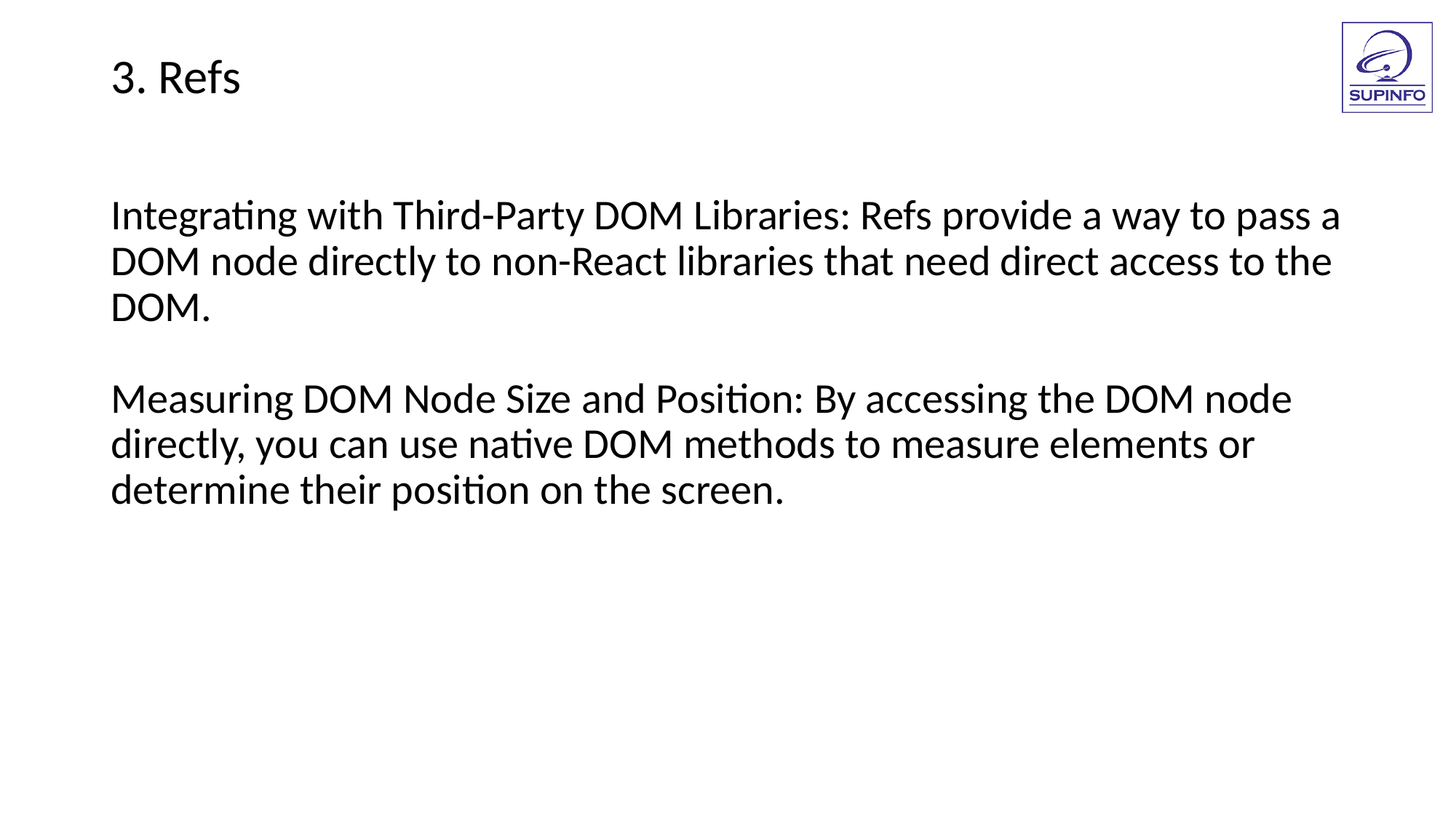

3. Refs
Integrating with Third-Party DOM Libraries: Refs provide a way to pass a DOM node directly to non-React libraries that need direct access to the DOM.

Measuring DOM Node Size and Position: By accessing the DOM node directly, you can use native DOM methods to measure elements or determine their position on the screen.